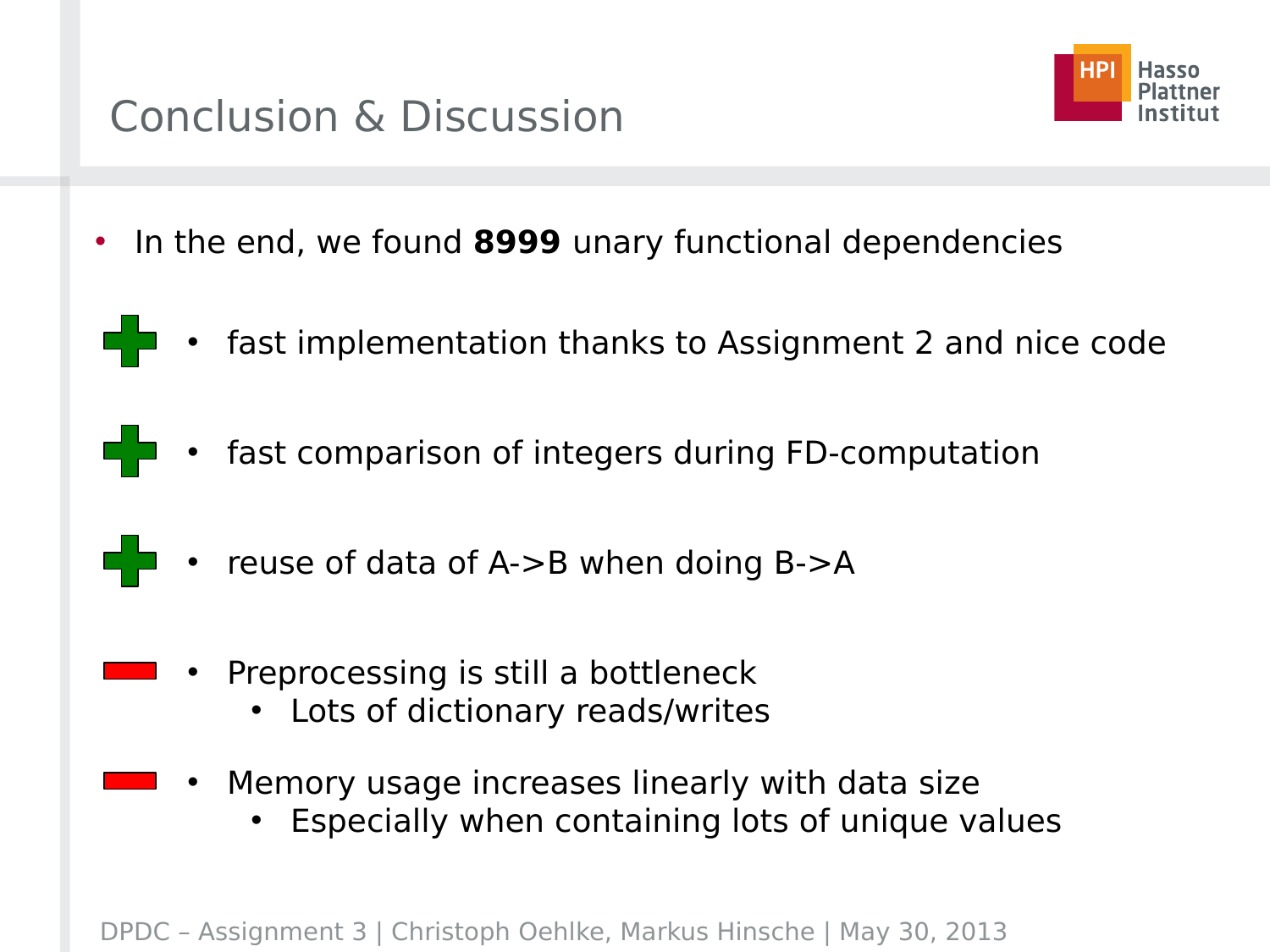

# Conclusion & Discussion
In the end, we found 8999 unary functional dependencies

fast implementation thanks to Assignment 2 and nice code

fast comparison of integers during FD-computation

reuse of data of A->B when doing B->A

Preprocessing is still a bottleneck
Lots of dictionary reads/writes

Memory usage increases linearly with data size
Especially when containing lots of unique values
DPDC – Assignment 3 | Christoph Oehlke, Markus Hinsche | May 30, 2013